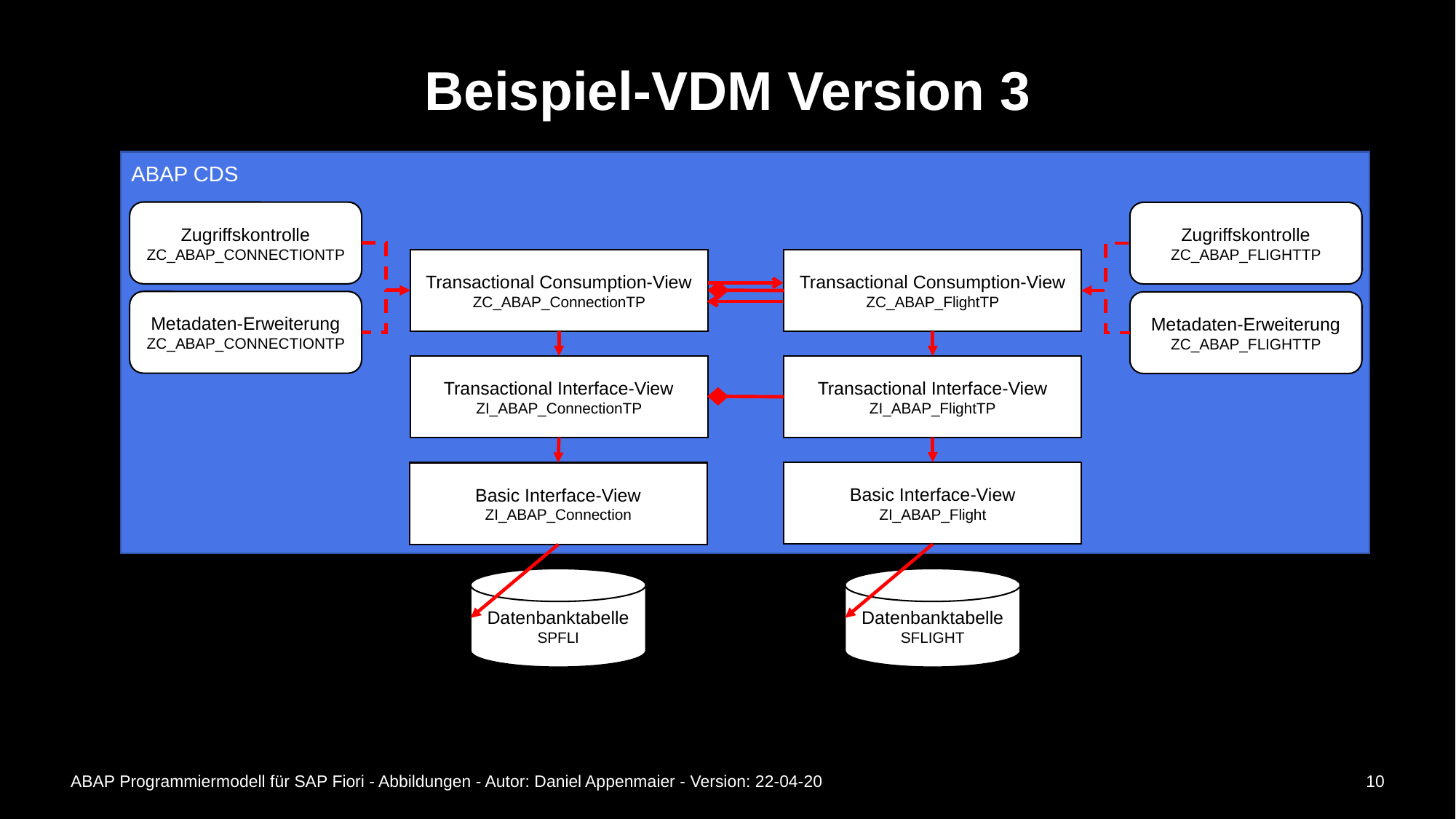

# Beispiel-VDM Version 3
ABAP CDS
Zugriffskontrolle
ZC_ABAP_CONNECTIONTP
Zugriffskontrolle
ZC_ABAP_FLIGHTTP
Transactional Consumption-View
ZC_ABAP_ConnectionTP
Transactional Consumption-View
ZC_ABAP_FlightTP

Metadaten-Erweiterung
ZC_ABAP_CONNECTIONTP
Metadaten-Erweiterung
ZC_ABAP_FLIGHTTP
Transactional Interface-View
ZI_ABAP_ConnectionTP
Transactional Interface-View
ZI_ABAP_FlightTP

Basic Interface-View
ZI_ABAP_Flight
Basic Interface-View
ZI_ABAP_Connection
Datenbanktabelle
SPFLI
Datenbanktabelle
SFLIGHT
ABAP Programmiermodell für SAP Fiori - Abbildungen - Autor: Daniel Appenmaier - Version: 22-04-20
10